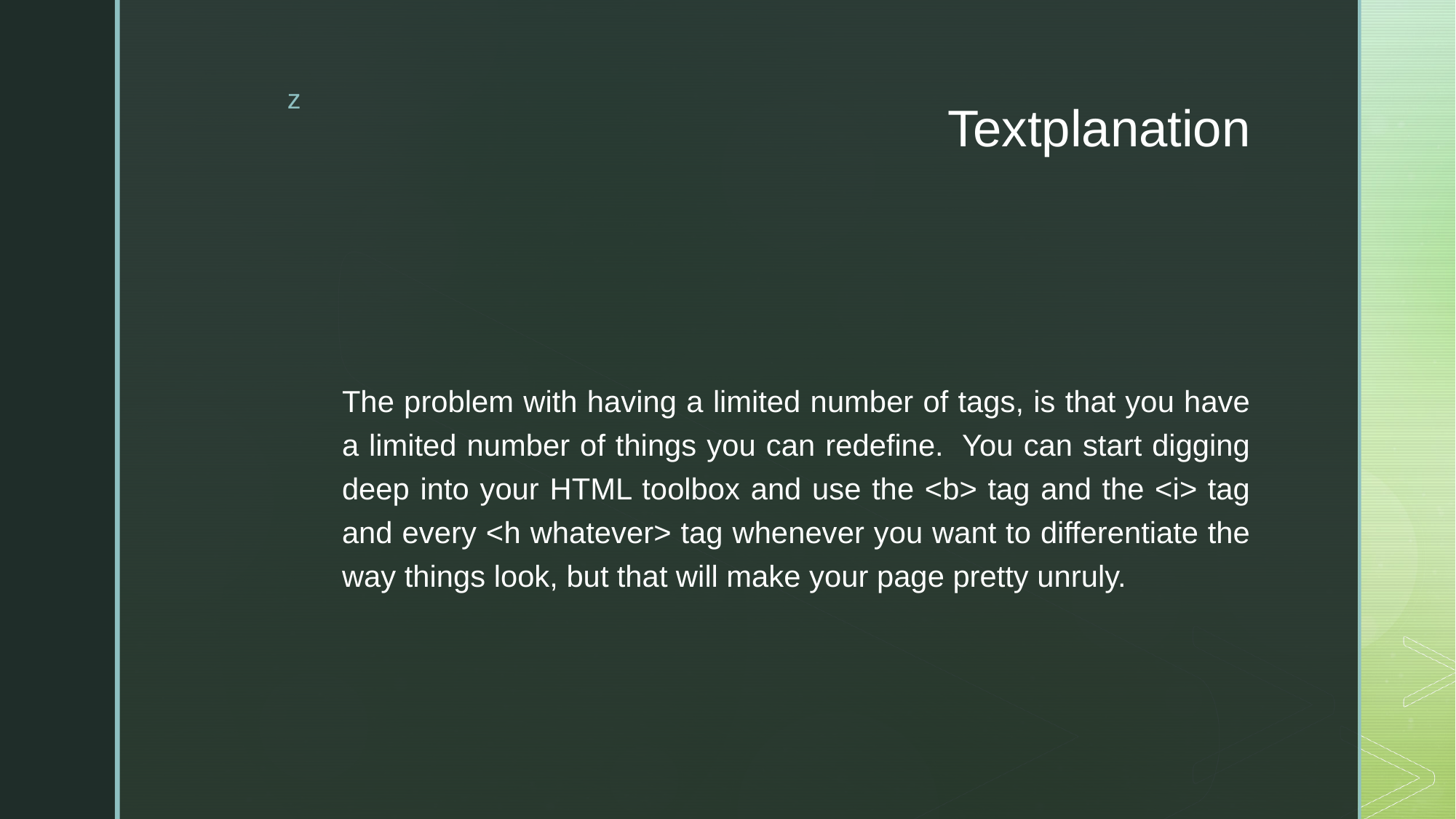

# Textplanation
The problem with having a limited number of tags, is that you have a limited number of things you can redefine.  You can start digging deep into your HTML toolbox and use the <b> tag and the <i> tag and every <h whatever> tag whenever you want to differentiate the way things look, but that will make your page pretty unruly.